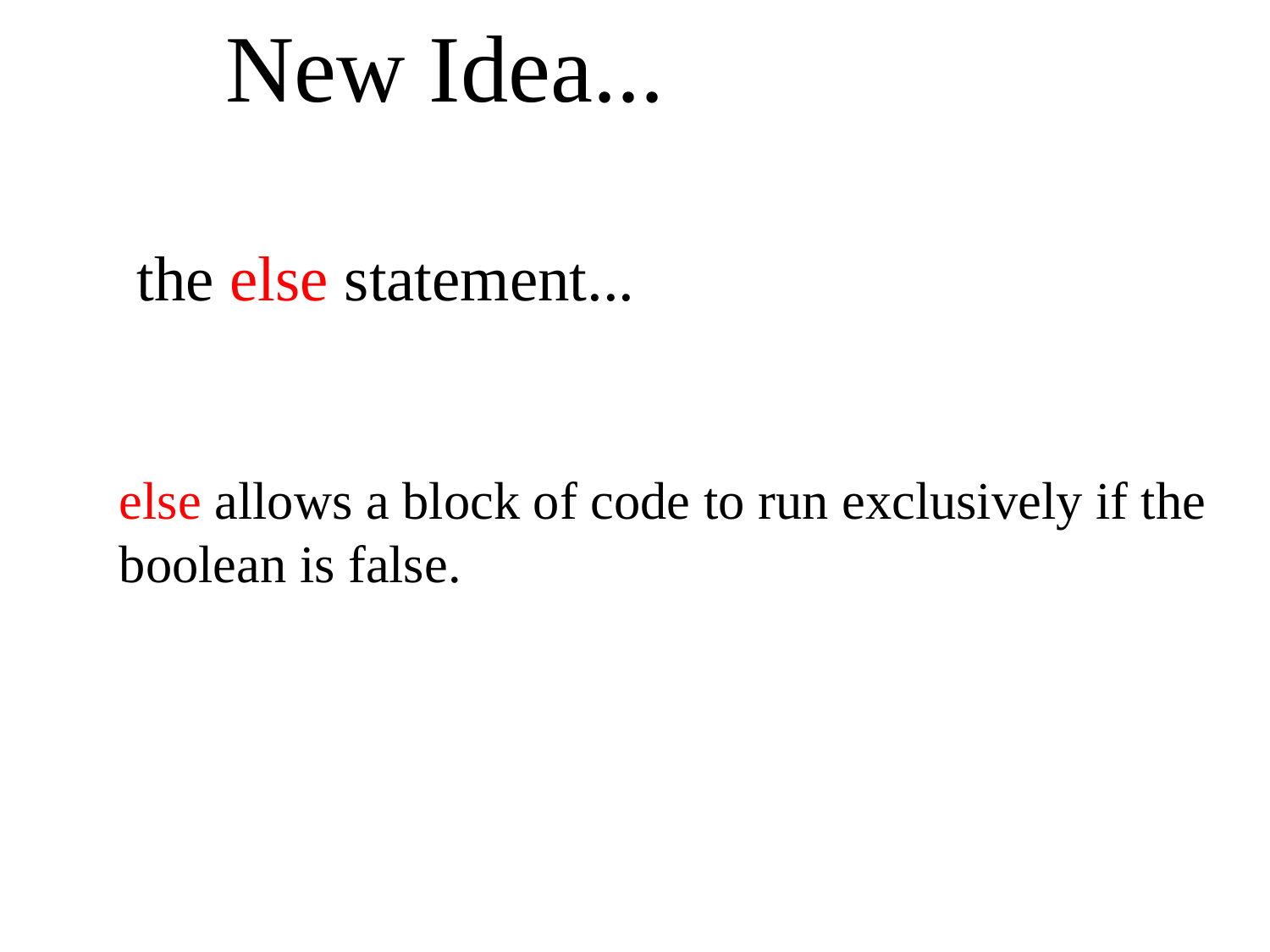

New Idea...
the else statement...
else allows a block of code to run exclusively if the boolean is false.